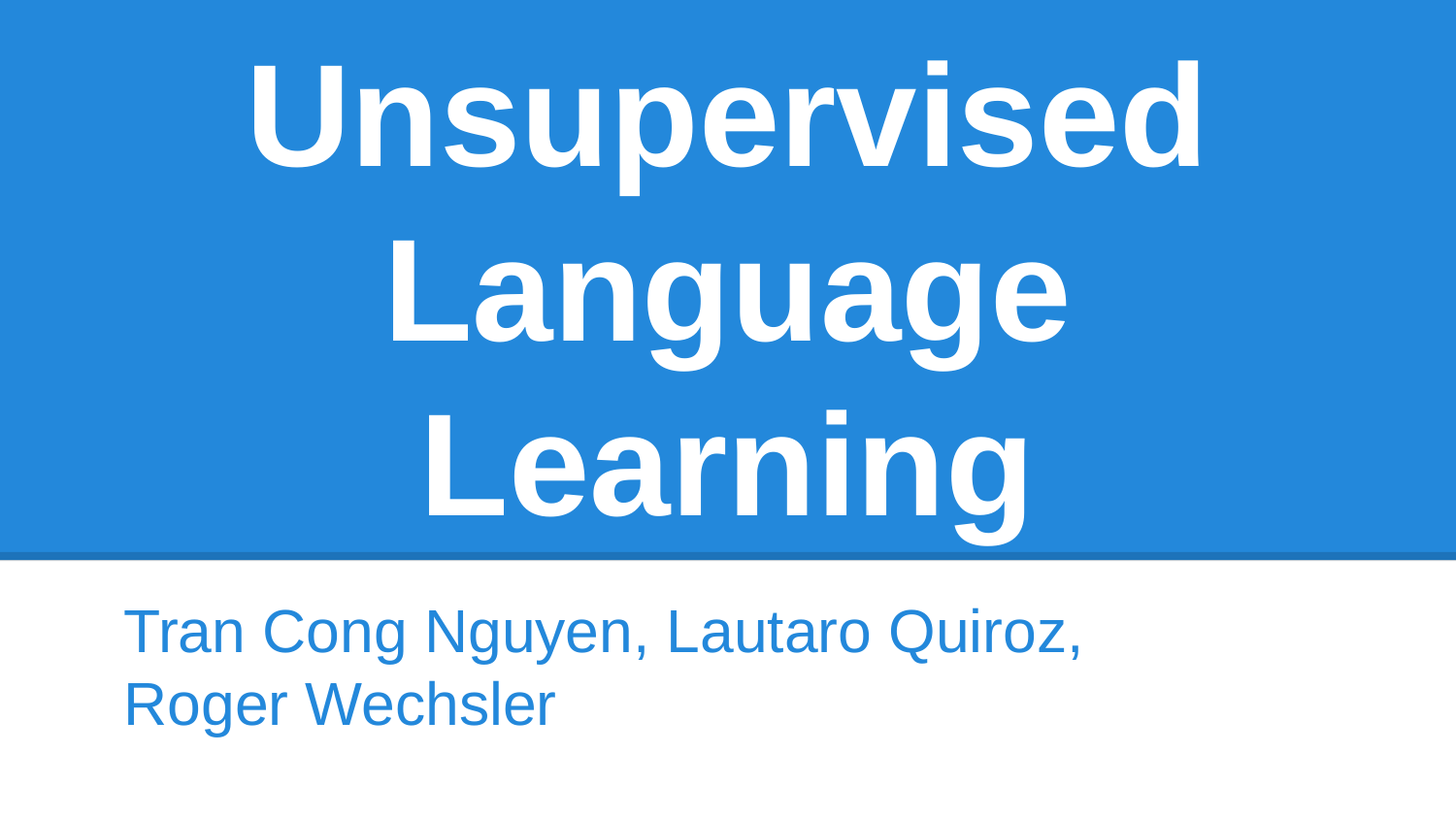

# Unsupervised Language Learning
Tran Cong Nguyen, Lautaro Quiroz,
Roger Wechsler